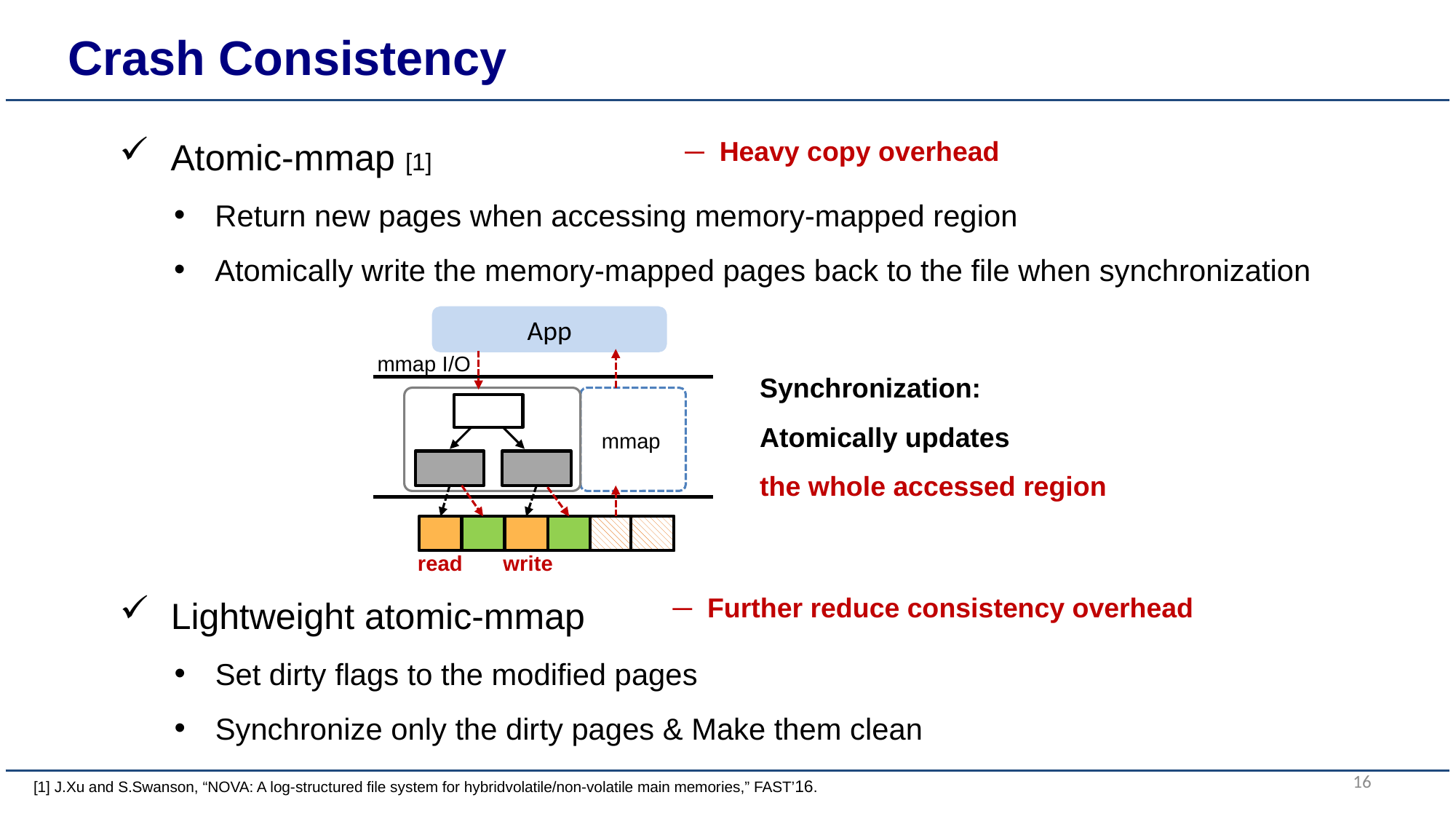

Crash Consistency
 Atomic-mmap [1]
Return new pages when accessing memory-mapped region
Atomically write the memory-mapped pages back to the file when synchronization
─  Heavy copy overhead
App
mmap I/O
Synchronization:
Atomically updates
the whole accessed region

mmap

read
write
 Lightweight atomic-mmap
Set dirty flags to the modified pages
Synchronize only the dirty pages & Make them clean
─  Further reduce consistency overhead
16
[1] J.Xu and S.Swanson, “NOVA: A log-structured file system for hybridvolatile/non-volatile main memories,” FAST’16.